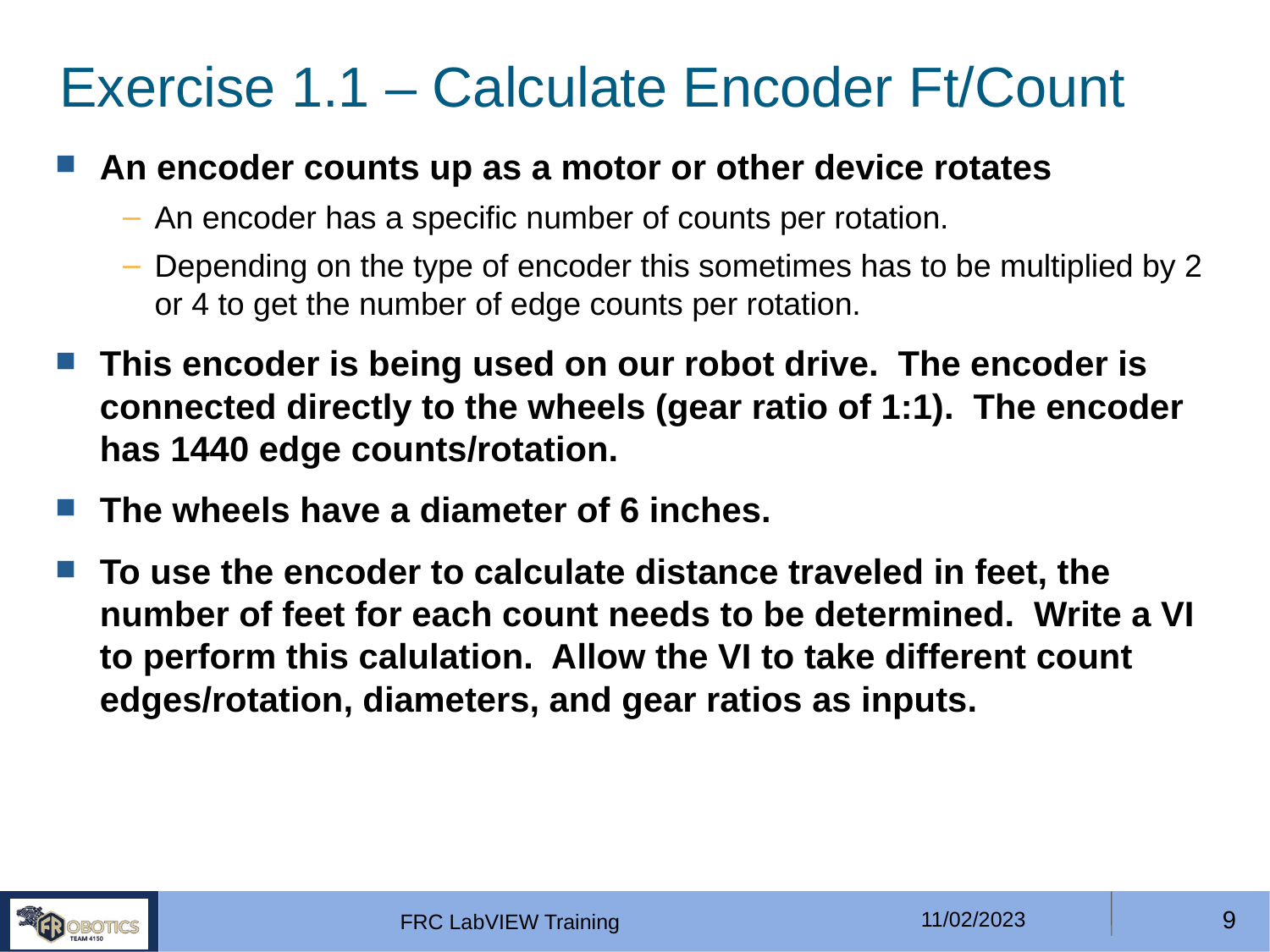

# Exercise 1.1 – Calculate Encoder Ft/Count
An encoder counts up as a motor or other device rotates
An encoder has a specific number of counts per rotation.
Depending on the type of encoder this sometimes has to be multiplied by 2 or 4 to get the number of edge counts per rotation.
This encoder is being used on our robot drive.  The encoder is connected directly to the wheels (gear ratio of 1:1).  The encoder has 1440 edge counts/rotation.
The wheels have a diameter of 6 inches.
To use the encoder to calculate distance traveled in feet, the number of feet for each count needs to be determined.  Write a VI to perform this calulation.  Allow the VI to take different count edges/rotation, diameters, and gear ratios as inputs.

11/02/2023
9
FRC LabVIEW Training